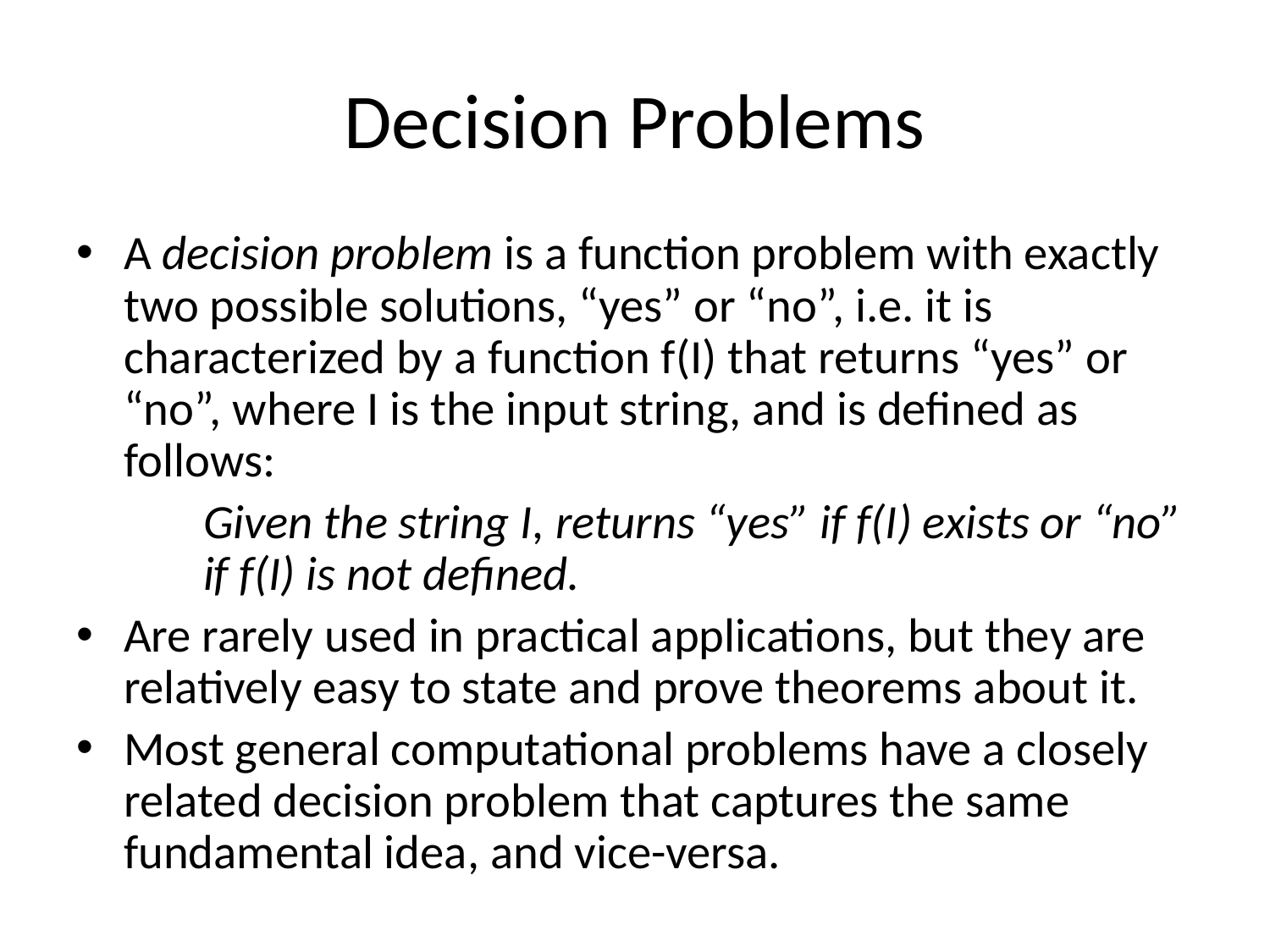

# Decision Problems
A decision problem is a function problem with exactly two possible solutions, “yes” or “no”, i.e. it is characterized by a function f(I) that returns “yes” or “no”, where I is the input string, and is defined as follows:
Given the string I, returns “yes” if f(I) exists or “no” if f(I) is not defined.
Are rarely used in practical applications, but they are relatively easy to state and prove theorems about it.
Most general computational problems have a closely related decision problem that captures the same fundamental idea, and vice-versa.